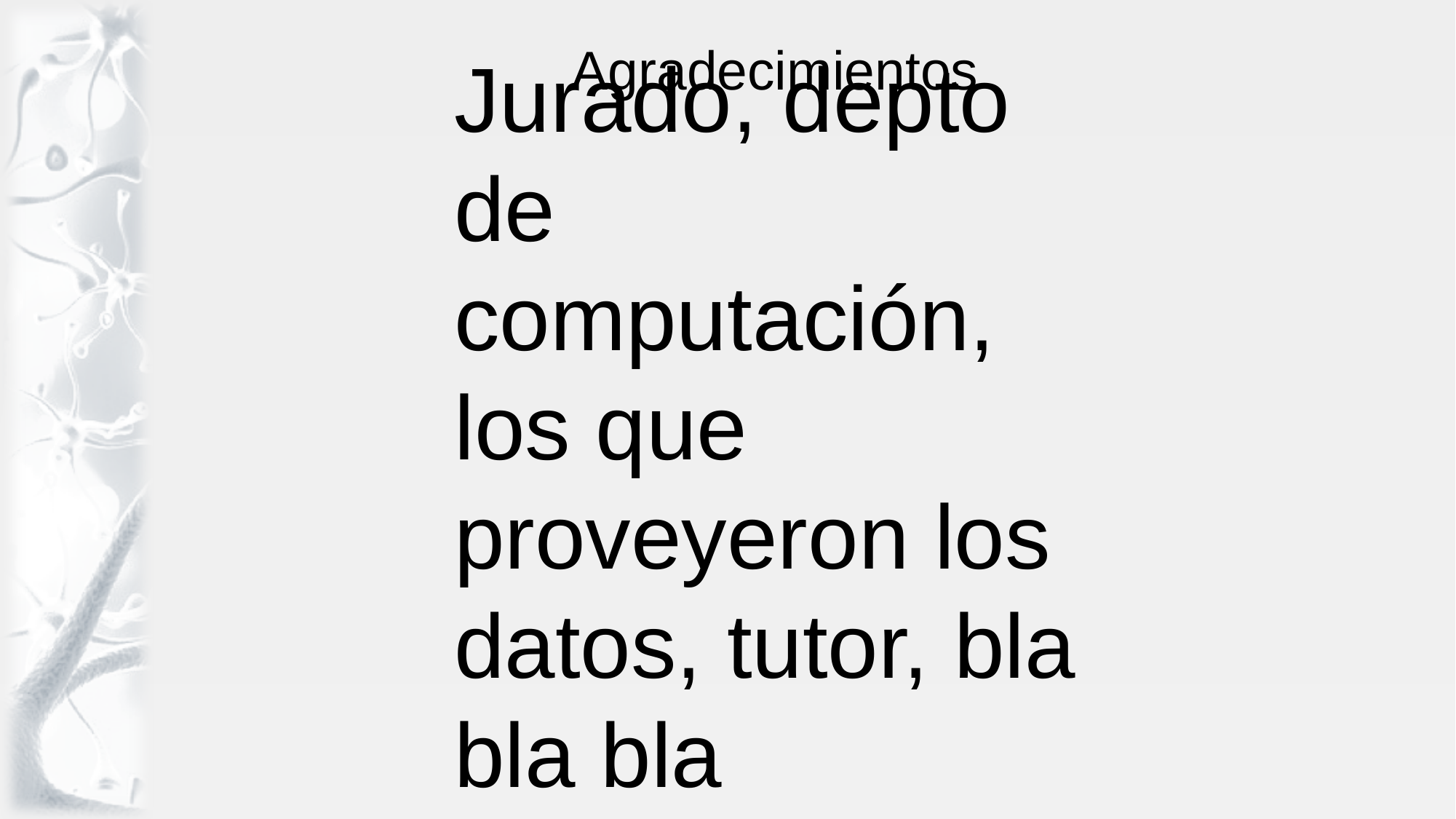

# Agradecimientos
Jurado, depto de computación, los que proveyeron los datos, tutor, bla bla bla